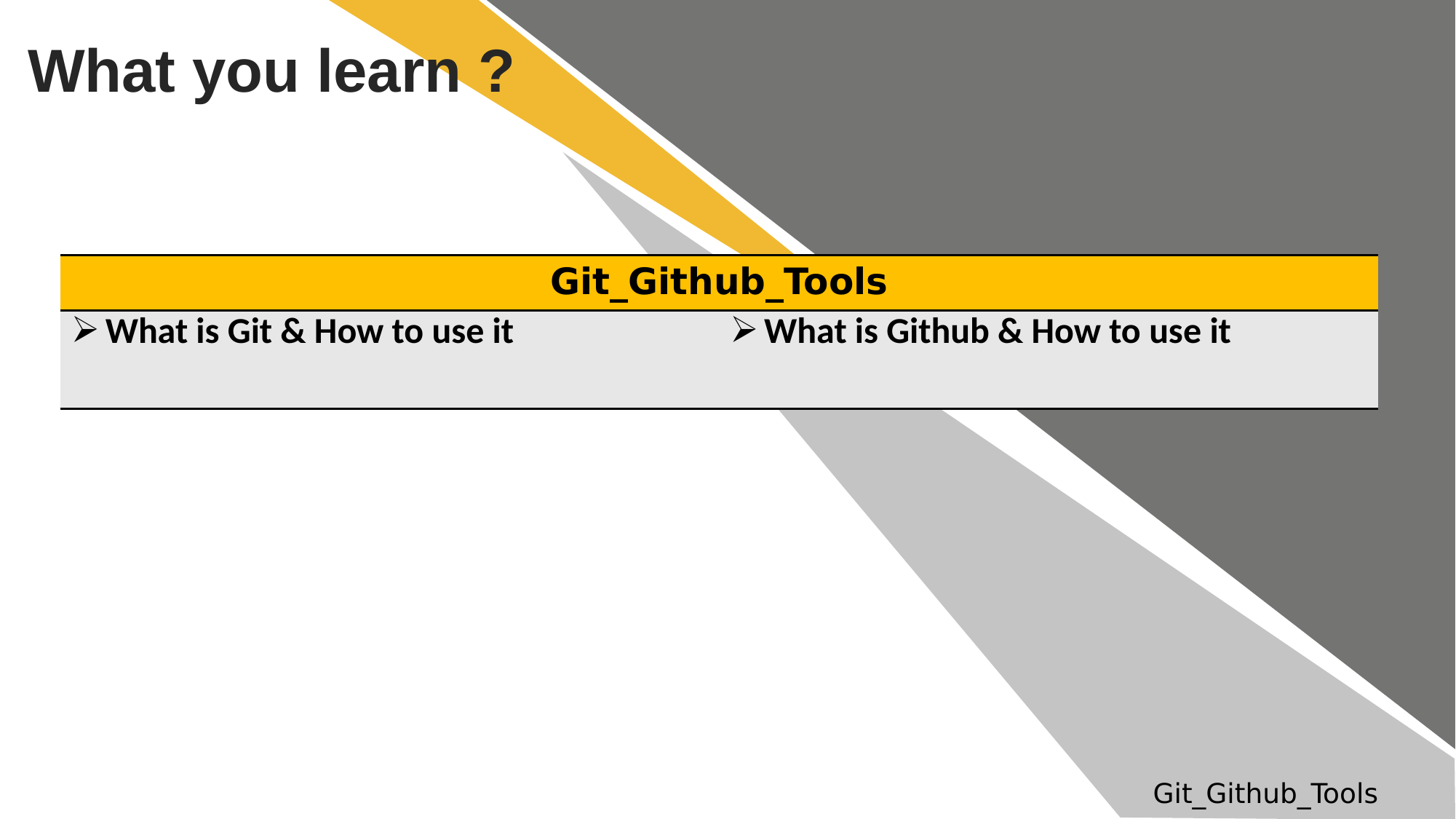

What you learn ?
| Git\_Github\_Tools |  |
| --- | --- |
| What is Git & How to use it | What is Github & How to use it |
Git_Github_Tools